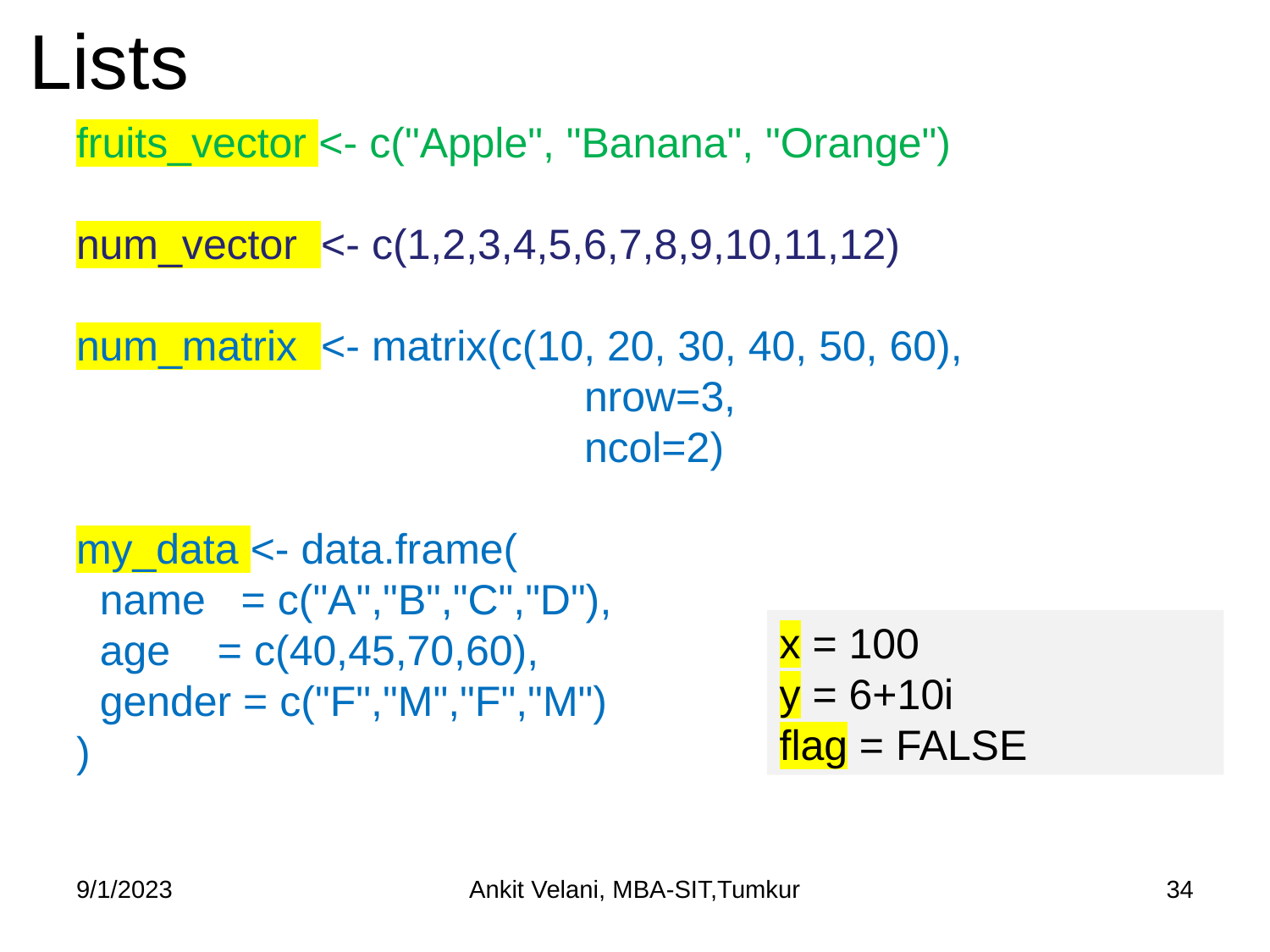

# Lists

fruits_vector <- c("Apple", "Banana", "Orange")

num_vector  <- c(1,2,3,4,5,6,7,8,9,10,11,12)

num_matrix  <- matrix(c(10, 20, 30, 40, 50, 60),
				nrow=3,
				ncol=2)

my_data <- data.frame(
  name   = c("A","B","C","D"),
  age    = c(40,45,70,60),
  gender = c("F","M","F","M")
)
x = 100
y = 6+10i
flag = FALSE
9/1/2023
Ankit Velani, MBA-SIT,Tumkur
34